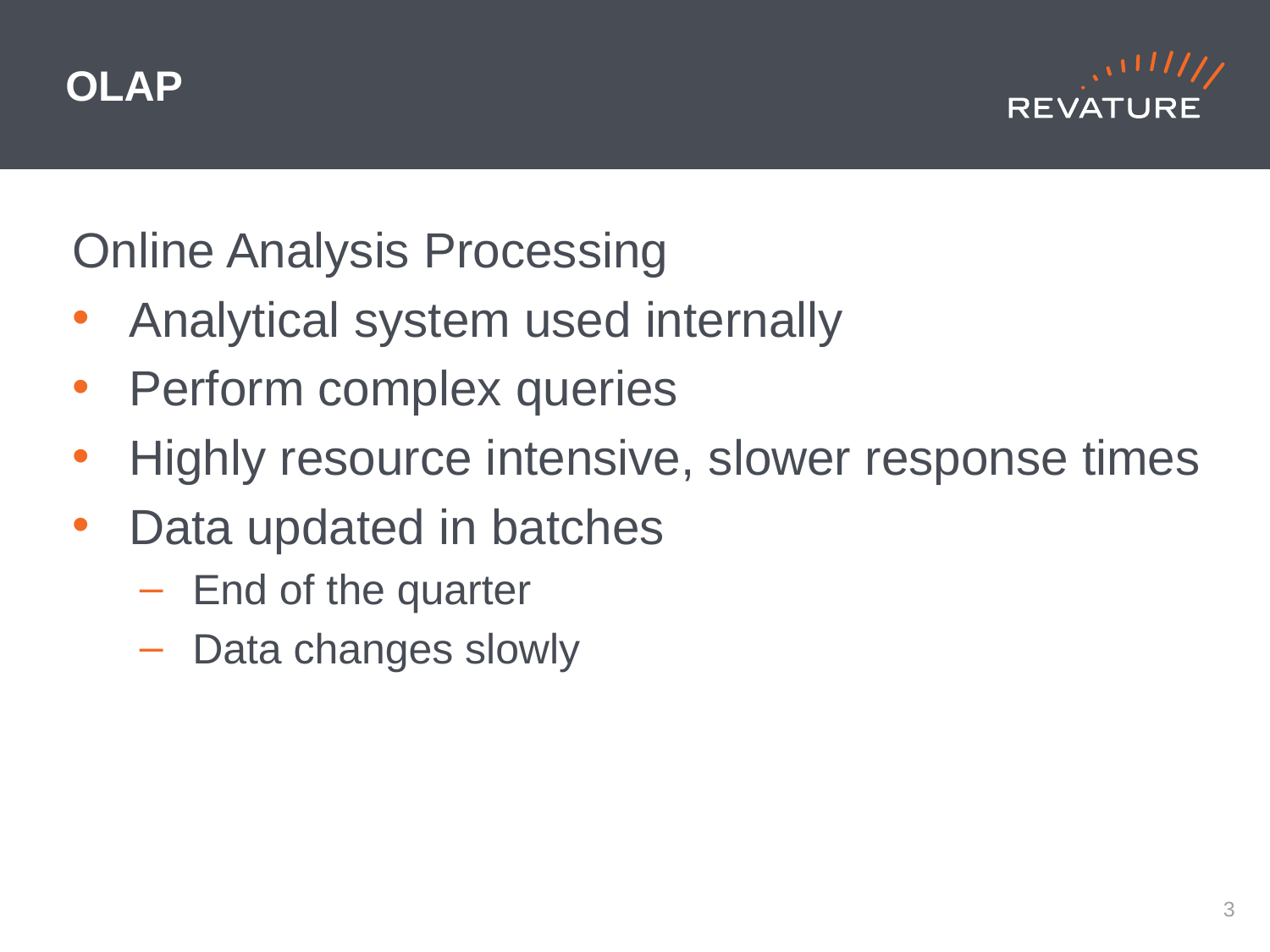

# OLAP
Online Analysis Processing
Analytical system used internally
Perform complex queries
Highly resource intensive, slower response times
Data updated in batches
End of the quarter
Data changes slowly
3